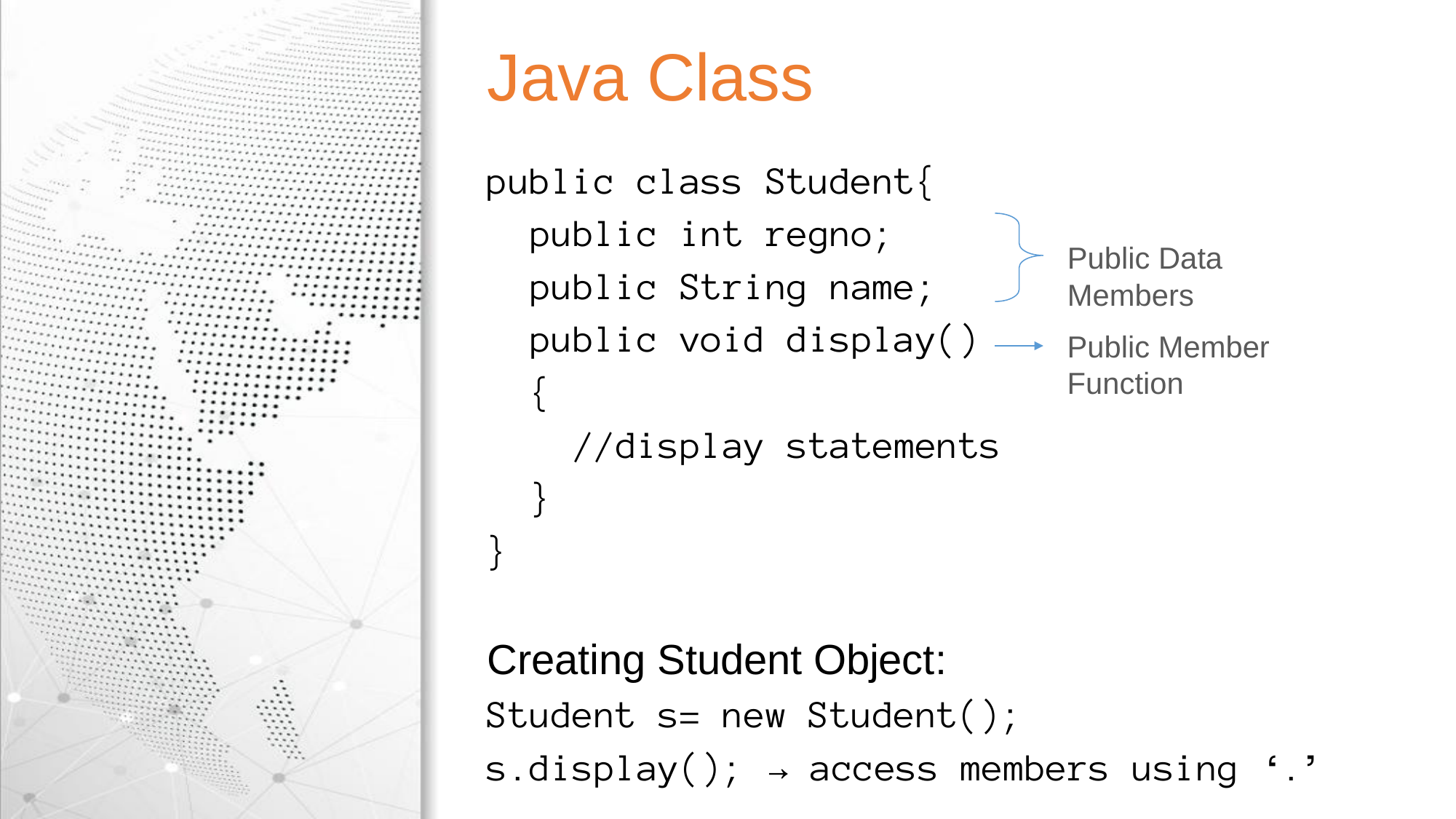

# Java Class
public class Student{
  public int regno;
  public String name;
  public void display()
  {
    //display statements
  }
}

Creating Student Object:
Student s= new Student();
s.display(); → access members using ‘.’

Public Data Members
Public Member Function